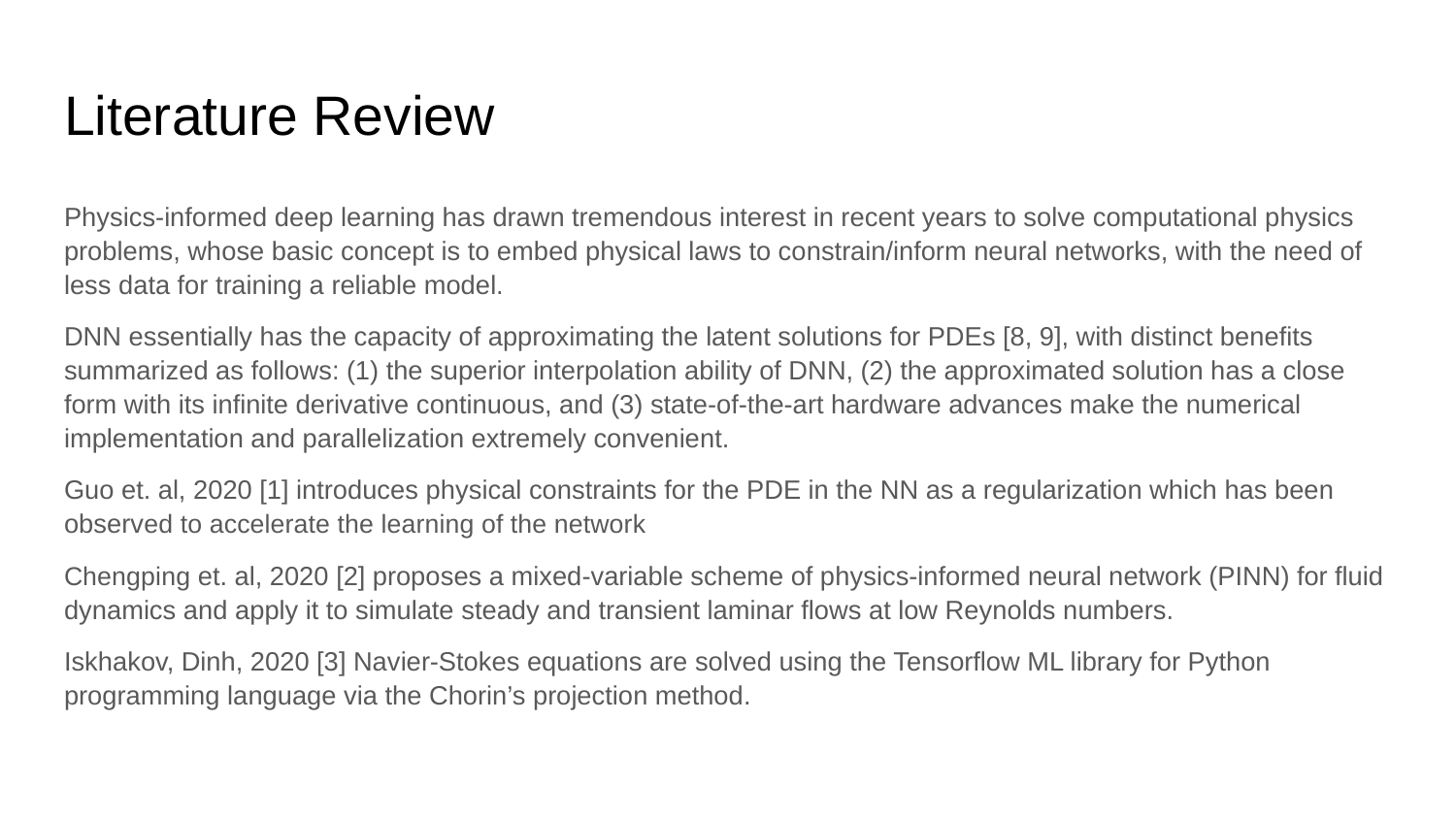

# Literature Review
Physics-informed deep learning has drawn tremendous interest in recent years to solve computational physics problems, whose basic concept is to embed physical laws to constrain/inform neural networks, with the need of less data for training a reliable model.
DNN essentially has the capacity of approximating the latent solutions for PDEs [8, 9], with distinct benefits summarized as follows: (1) the superior interpolation ability of DNN, (2) the approximated solution has a close form with its infinite derivative continuous, and (3) state-of-the-art hardware advances make the numerical implementation and parallelization extremely convenient.
Guo et. al, 2020 [1] introduces physical constraints for the PDE in the NN as a regularization which has been observed to accelerate the learning of the network
Chengping et. al, 2020 [2] proposes a mixed-variable scheme of physics-informed neural network (PINN) for fluid dynamics and apply it to simulate steady and transient laminar flows at low Reynolds numbers.
Iskhakov, Dinh, 2020 [3] Navier-Stokes equations are solved using the Tensorflow ML library for Python programming language via the Chorin’s projection method.